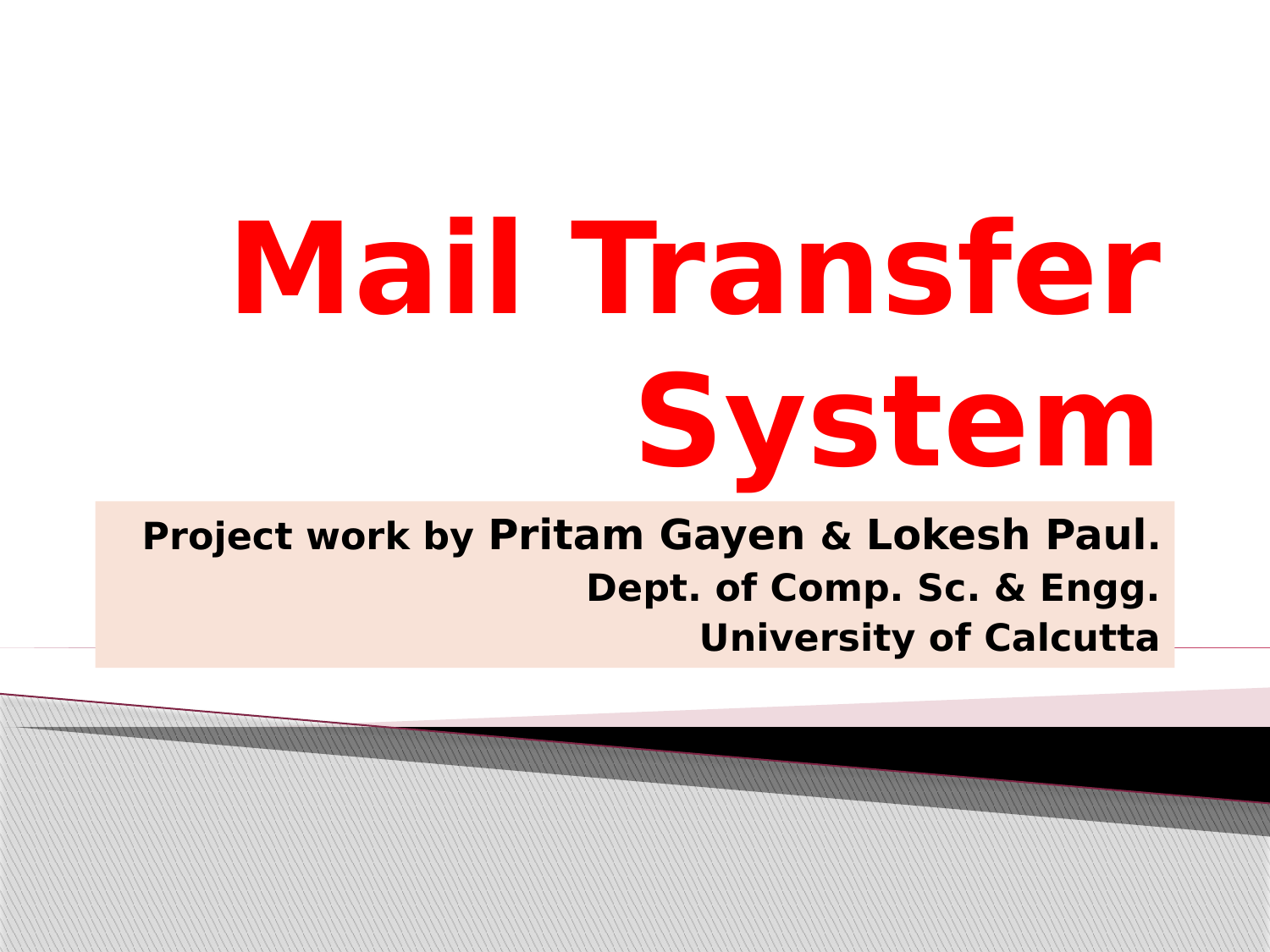

# Mail Transfer System
Project work by Pritam Gayen & Lokesh Paul.
Dept. of Comp. Sc. & Engg.
University of Calcutta